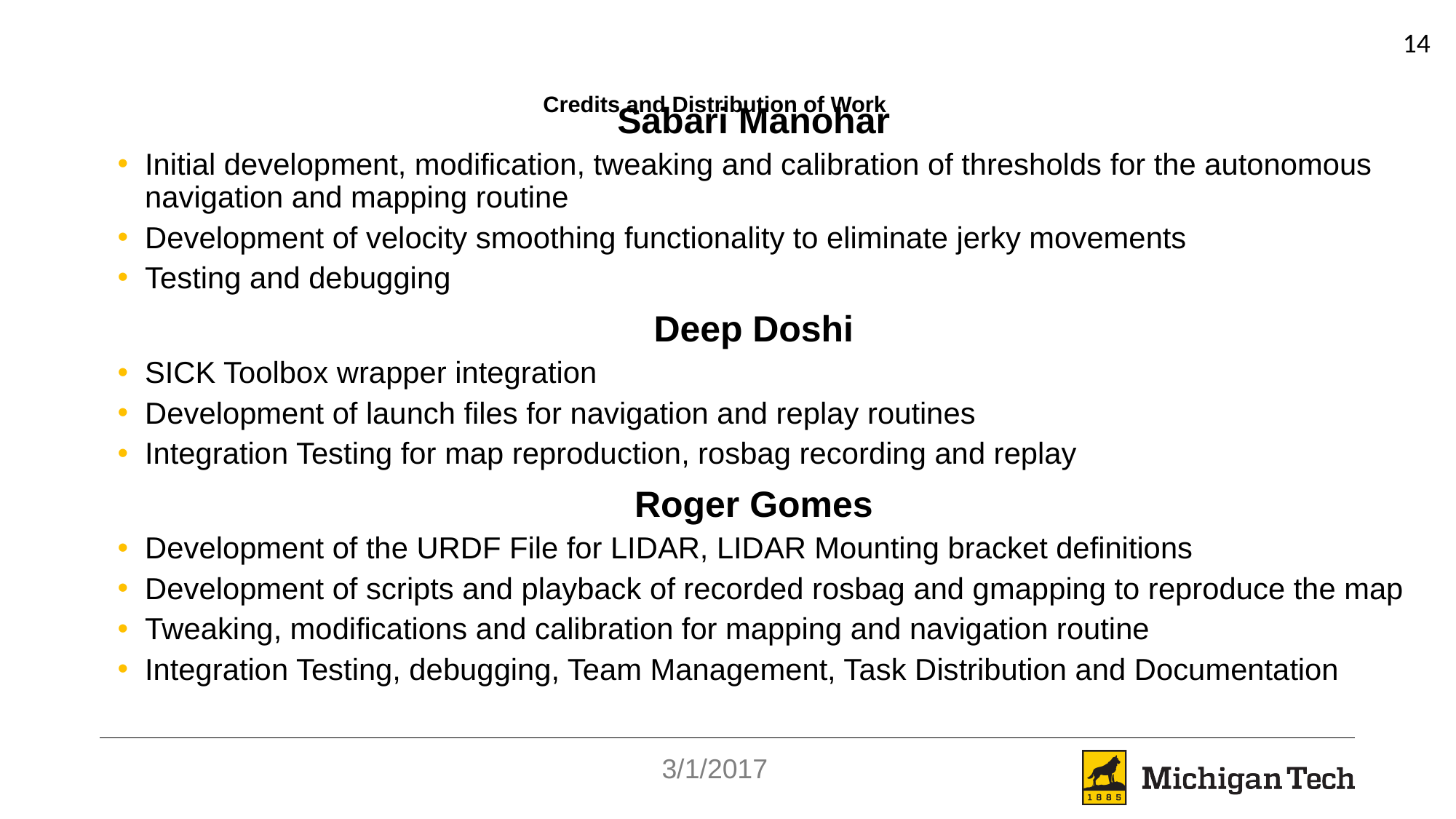

14
# Credits and Distribution of Work
Sabari Manohar
Initial development, modification, tweaking and calibration of thresholds for the autonomous navigation and mapping routine
Development of velocity smoothing functionality to eliminate jerky movements
Testing and debugging
Deep Doshi
SICK Toolbox wrapper integration
Development of launch files for navigation and replay routines
Integration Testing for map reproduction, rosbag recording and replay
Roger Gomes
Development of the URDF File for LIDAR, LIDAR Mounting bracket definitions
Development of scripts and playback of recorded rosbag and gmapping to reproduce the map
Tweaking, modifications and calibration for mapping and navigation routine
Integration Testing, debugging, Team Management, Task Distribution and Documentation

3/1/2017